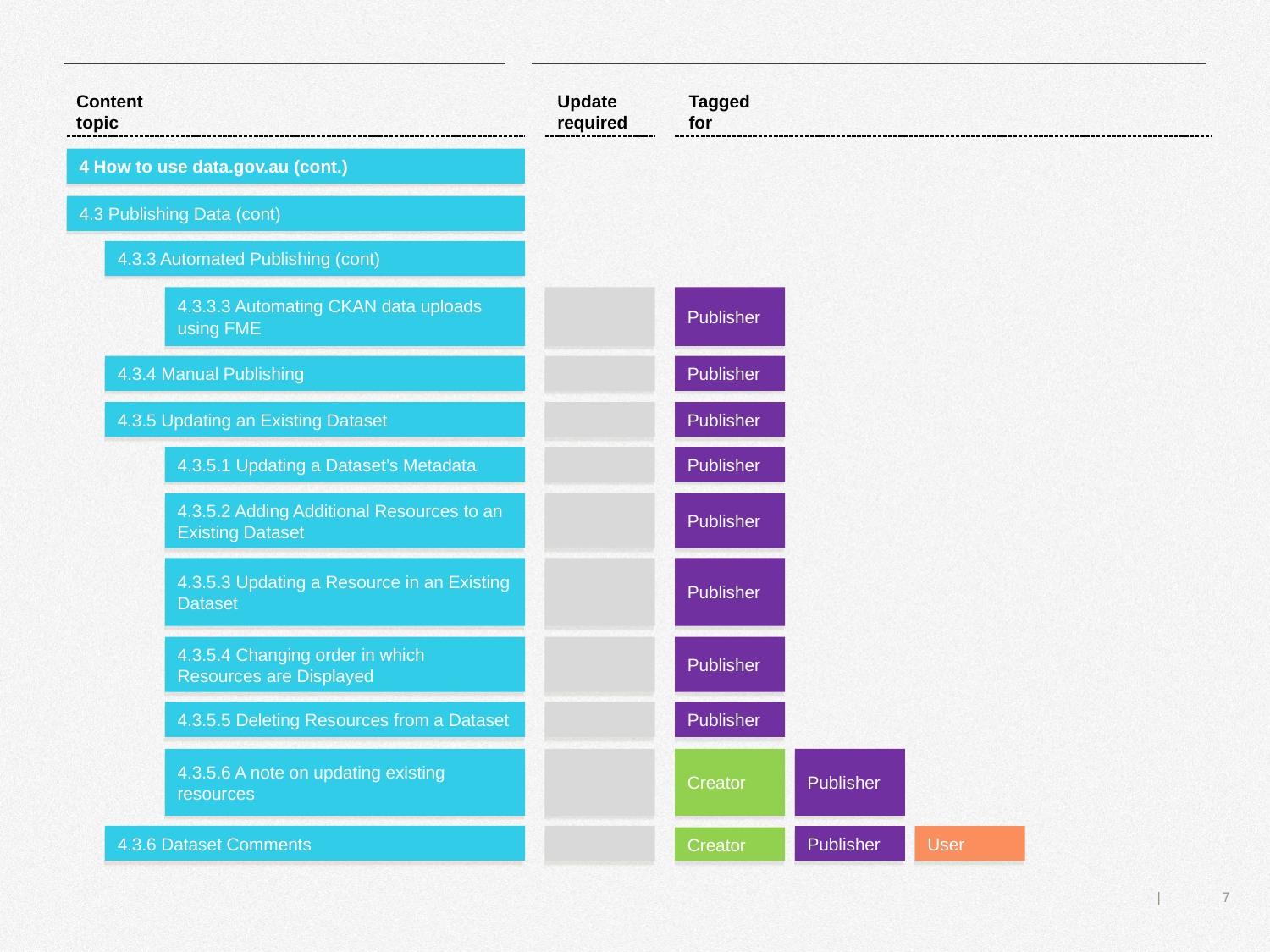

Content
topic
Update
required
Tagged
for
4 How to use data.gov.au (cont.)
4.3 Publishing Data (cont)
4.3.3 Automated Publishing (cont)
4.3.3.3 Automating CKAN data uploads using FME

Publisher
4.3.4 Manual Publishing

Publisher
4.3.5 Updating an Existing Dataset

Publisher
4.3.5.1 Updating a Dataset’s Metadata

Publisher
4.3.5.2 Adding Additional Resources to an Existing Dataset

Publisher
4.3.5.3 Updating a Resource in an Existing Dataset

Publisher
4.3.5.4 Changing order in which Resources are Displayed

Publisher
4.3.5.5 Deleting Resources from a Dataset

Publisher
4.3.5.6 A note on updating existing resources

Creator
Publisher
4.3.6 Dataset Comments

Publisher
User
Creator